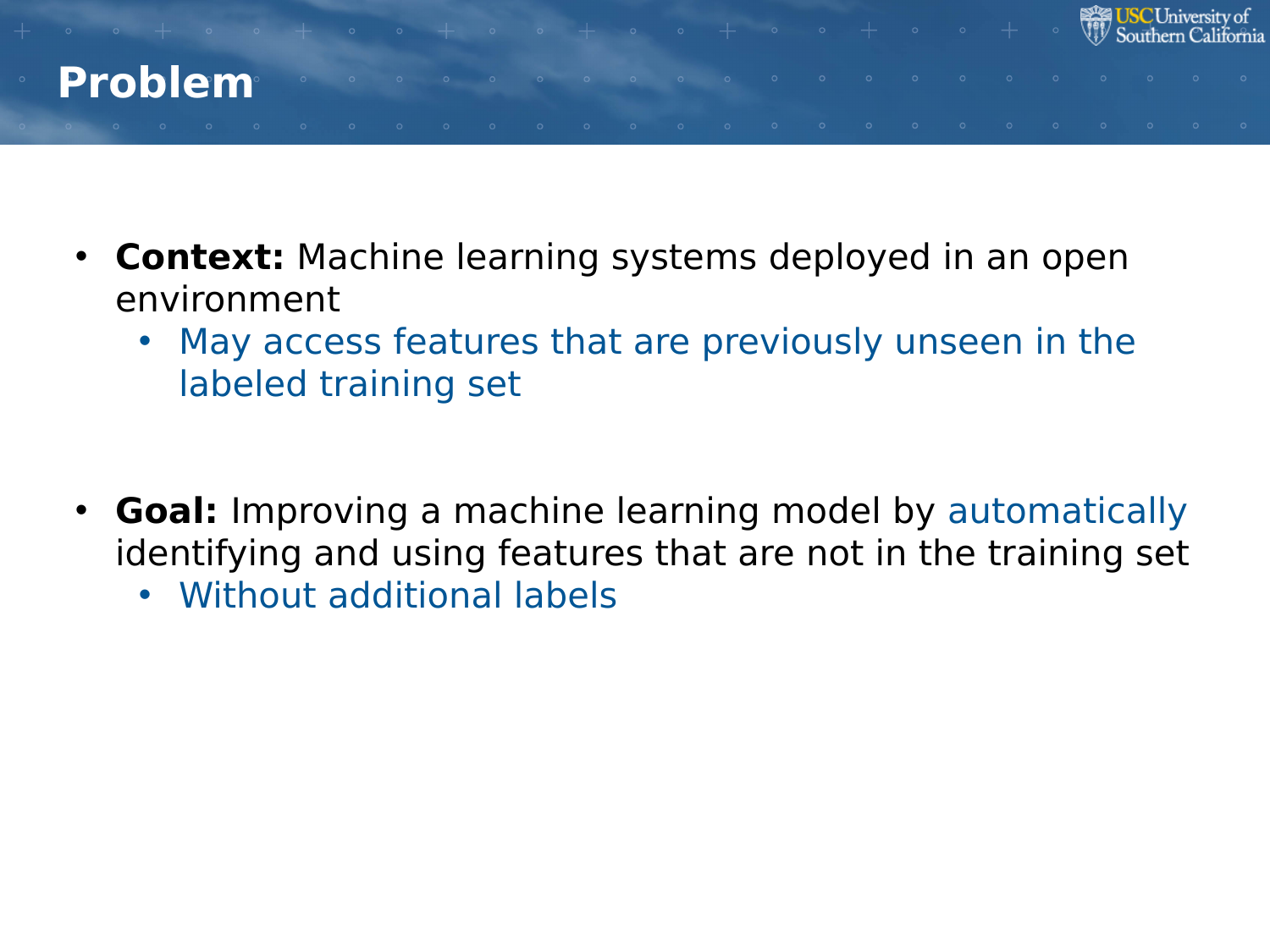

Problem
Context: Machine learning systems deployed in an open environment
May access features that are previously unseen in the labeled training set

Goal: Improving a machine learning model by automatically identifying and using features that are not in the training set
Without additional labels